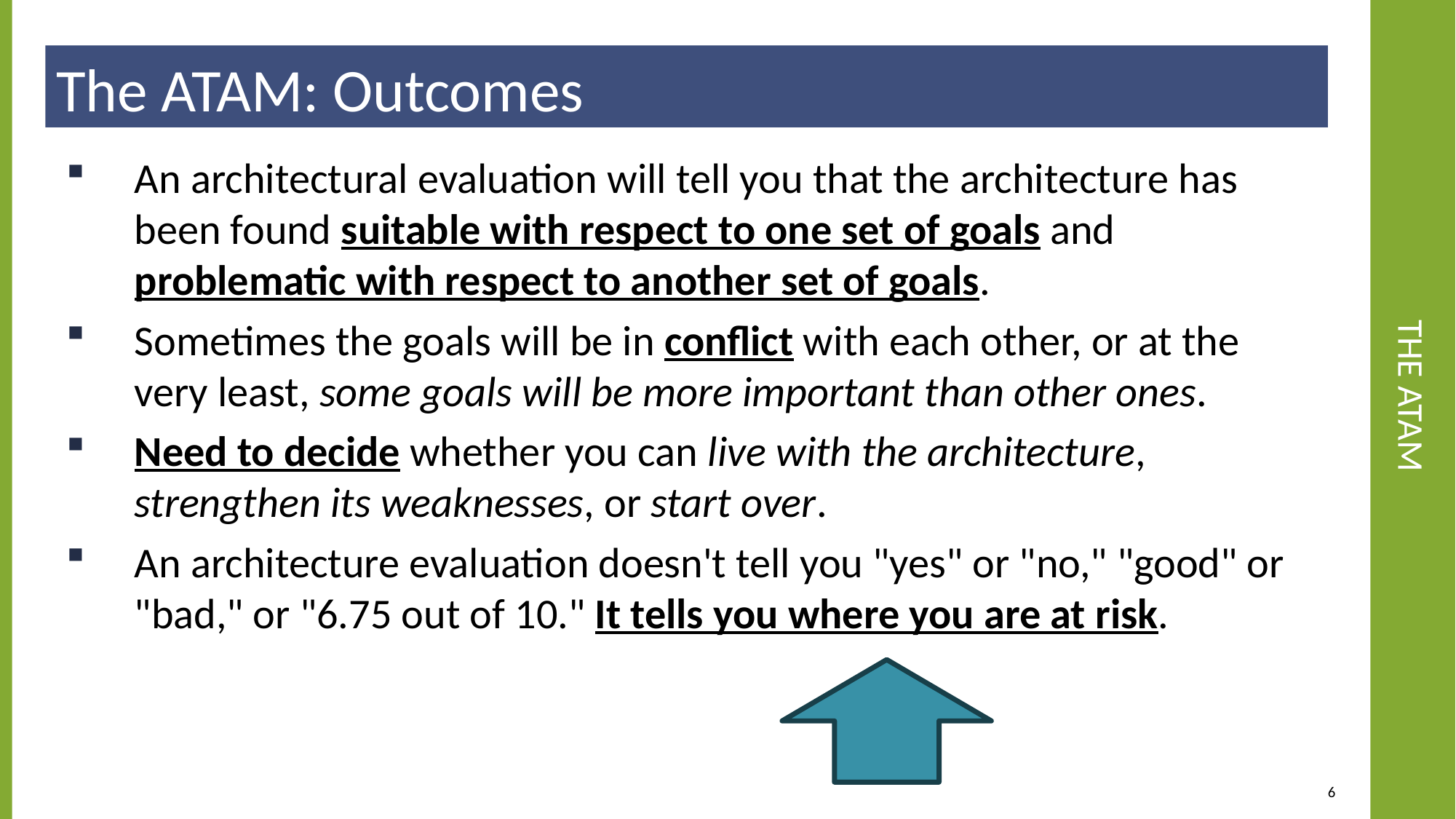

The ATAM: Outcomes
# The ATAM
An architectural evaluation will tell you that the architecture has been found suitable with respect to one set of goals and problematic with respect to another set of goals.
Sometimes the goals will be in conflict with each other, or at the very least, some goals will be more important than other ones.
Need to decide whether you can live with the architecture, strengthen its weaknesses, or start over.
An architecture evaluation doesn't tell you "yes" or "no," "good" or "bad," or "6.75 out of 10." It tells you where you are at risk.

6